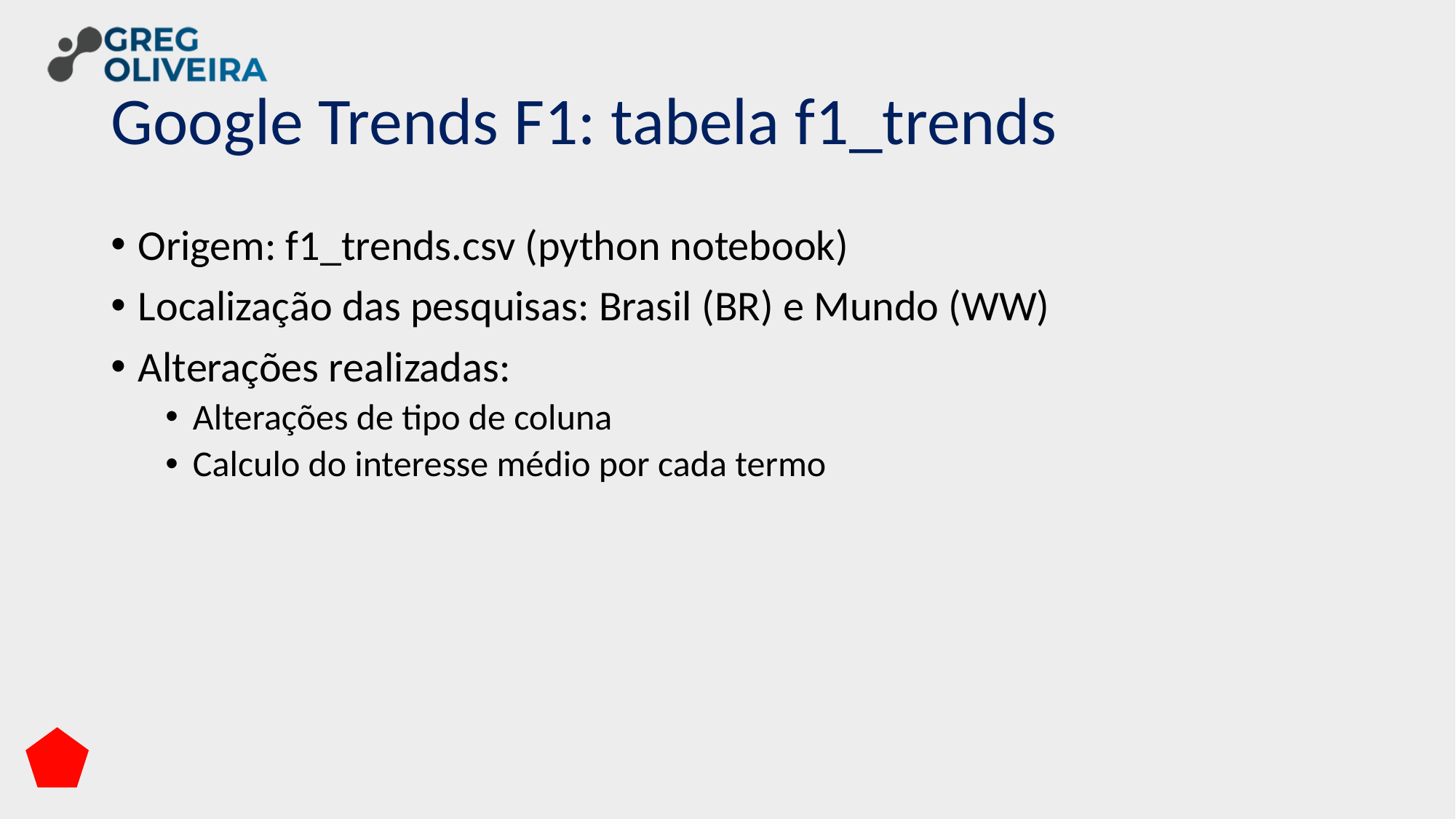

# Google Trends F1: tabela f1_trends
Origem: f1_trends.csv (python notebook)
Localização das pesquisas: Brasil (BR) e Mundo (WW)
Alterações realizadas:
Alterações de tipo de coluna
Calculo do interesse médio por cada termo